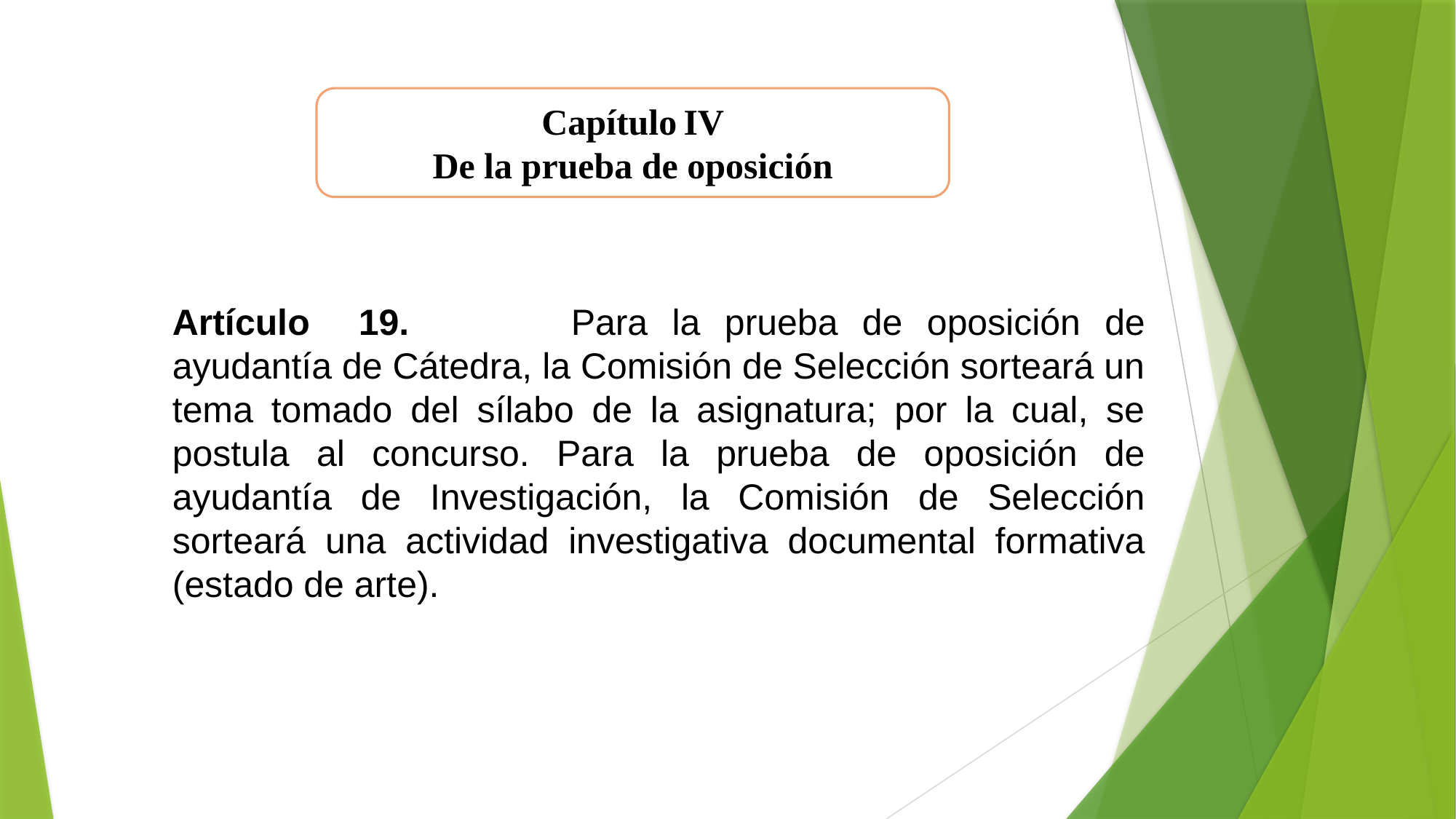

Capítulo IV
De la prueba de oposición
Artículo  19.   	Para la prueba de oposición de ayudantía de Cátedra, la Comisión de Selección sorteará un tema tomado del sílabo de la asignatura; por la cual, se postula al concurso. Para la prueba de oposición de ayudantía de Investigación, la Comisión de Selección sorteará una actividad investigativa documental formativa (estado de arte).